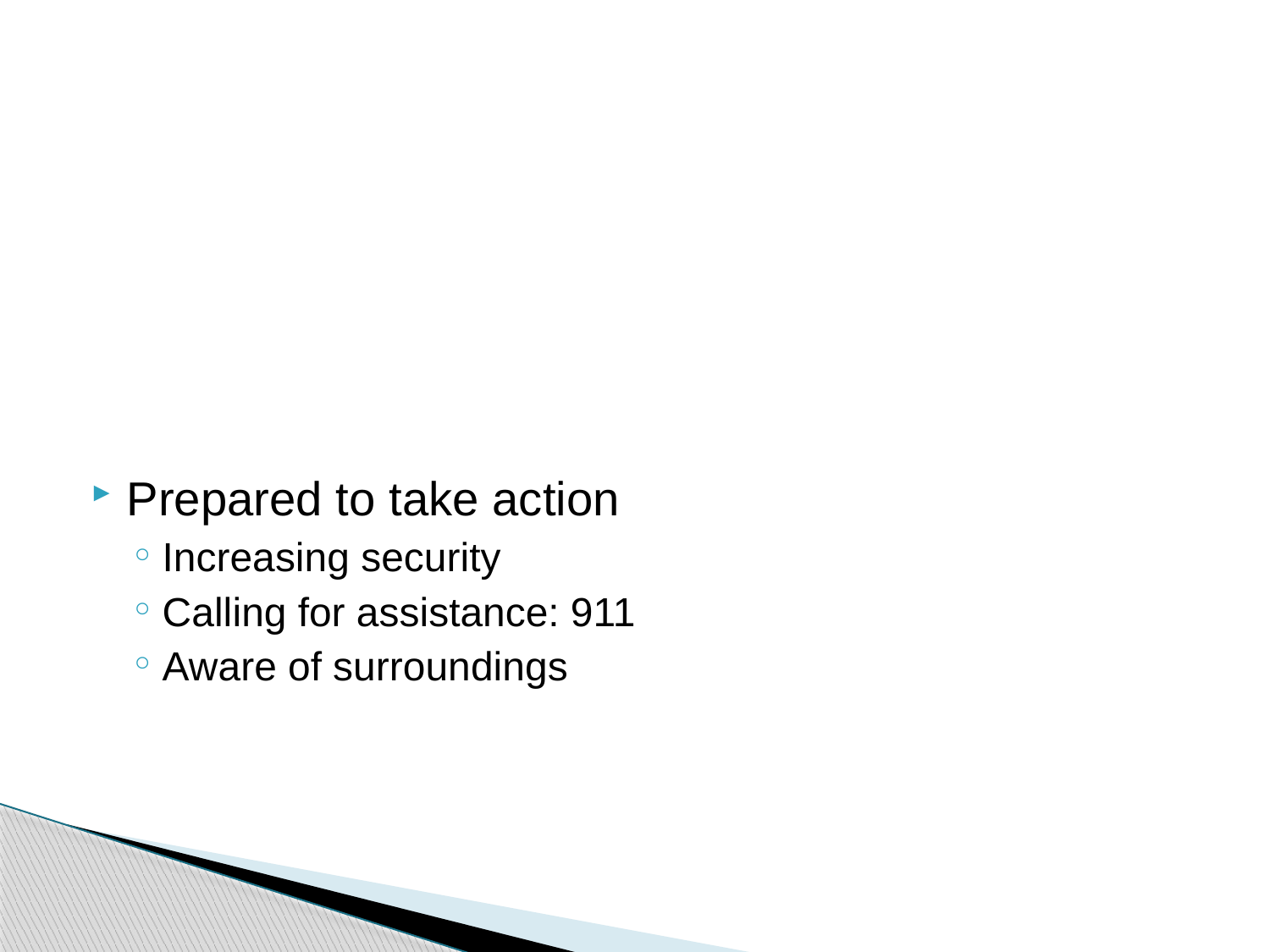

#

Prepared to take action
Increasing security
Calling for assistance: 911
Aware of surroundings